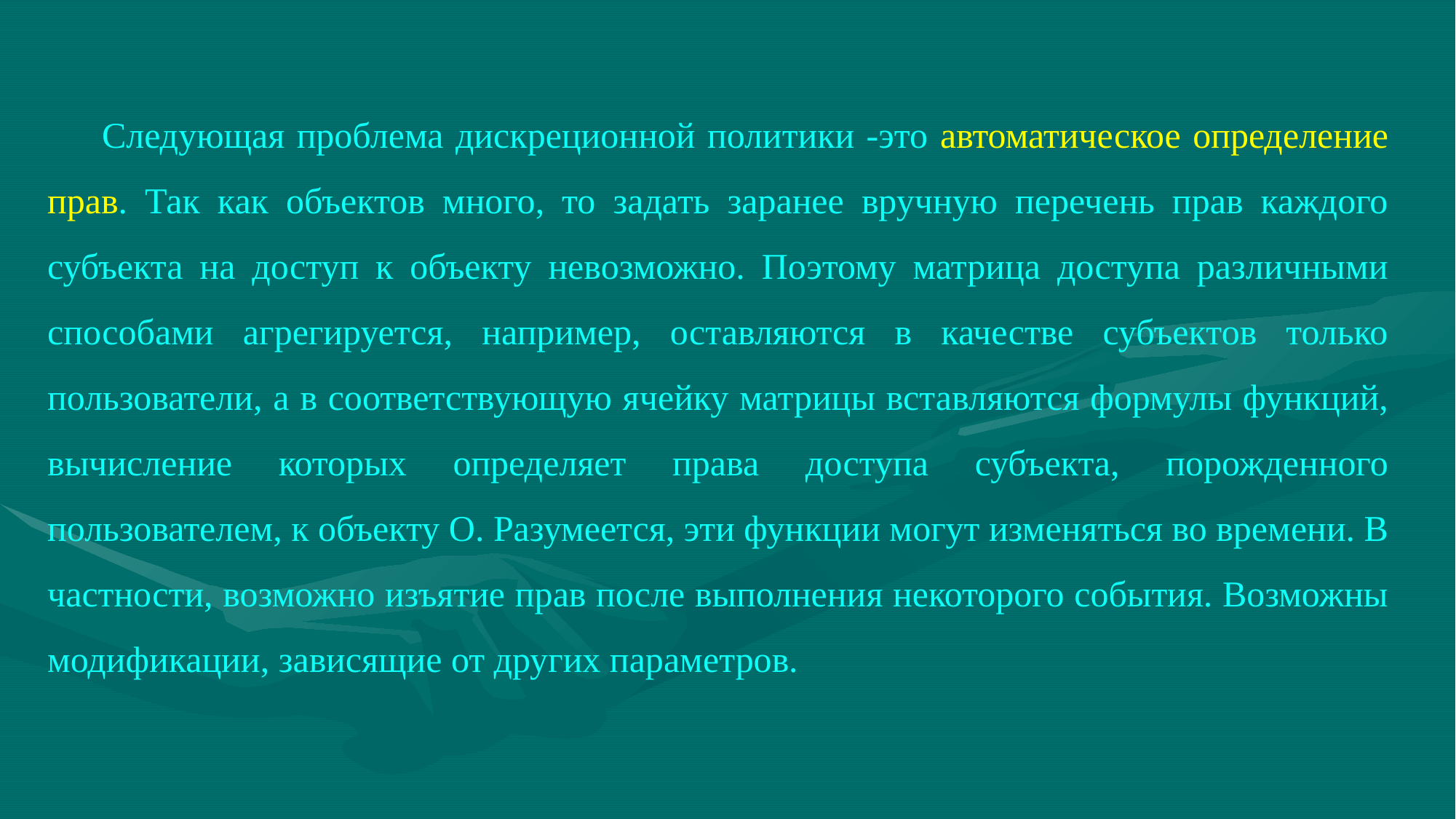

Следующая проблема дискреционной политики -это автоматическое определение прав. Так как объектов много, то задать заранее вручную перечень прав каждого субъекта на доступ к объекту невозможно. Поэтому матрица доступа различными способами агрегируется, например, оставляются в качестве субъектов только пользователи, а в соответствующую ячейку матрицы вставляются формулы функций, вычисление которых определяет права доступа субъекта, порожденного пользователем, к объекту О. Разумеется, эти функции могут изменяться во времени. В частности, возможно изъятие прав после выполнения некоторого события. Возможны модификации, зависящие от других параметров.